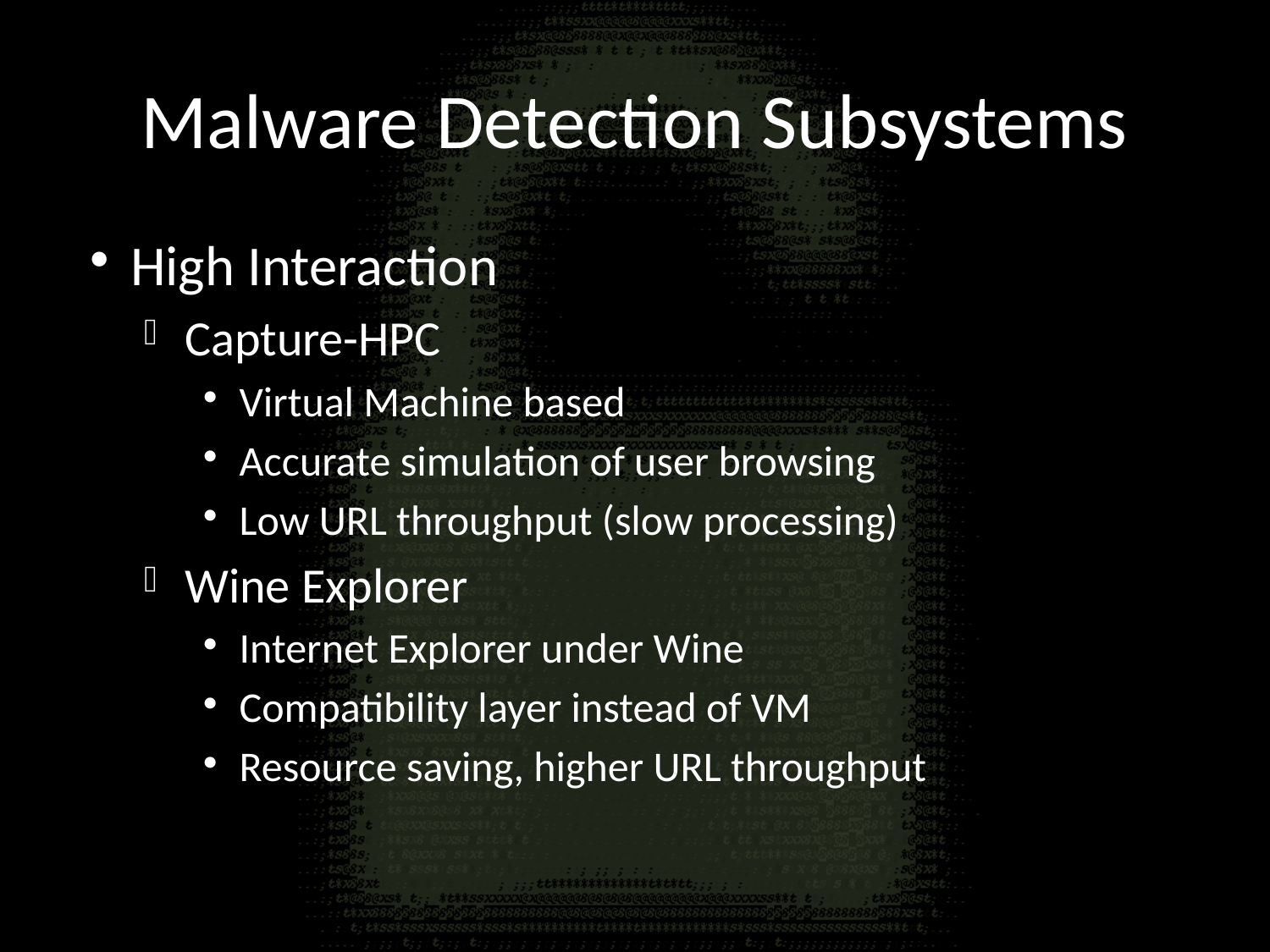

# Malware Detection Subsystems
High Interaction
Capture-HPC
Virtual Machine based
Accurate simulation of user browsing
Low URL throughput (slow processing)
Wine Explorer
Internet Explorer under Wine
Compatibility layer instead of VM
Resource saving, higher URL throughput